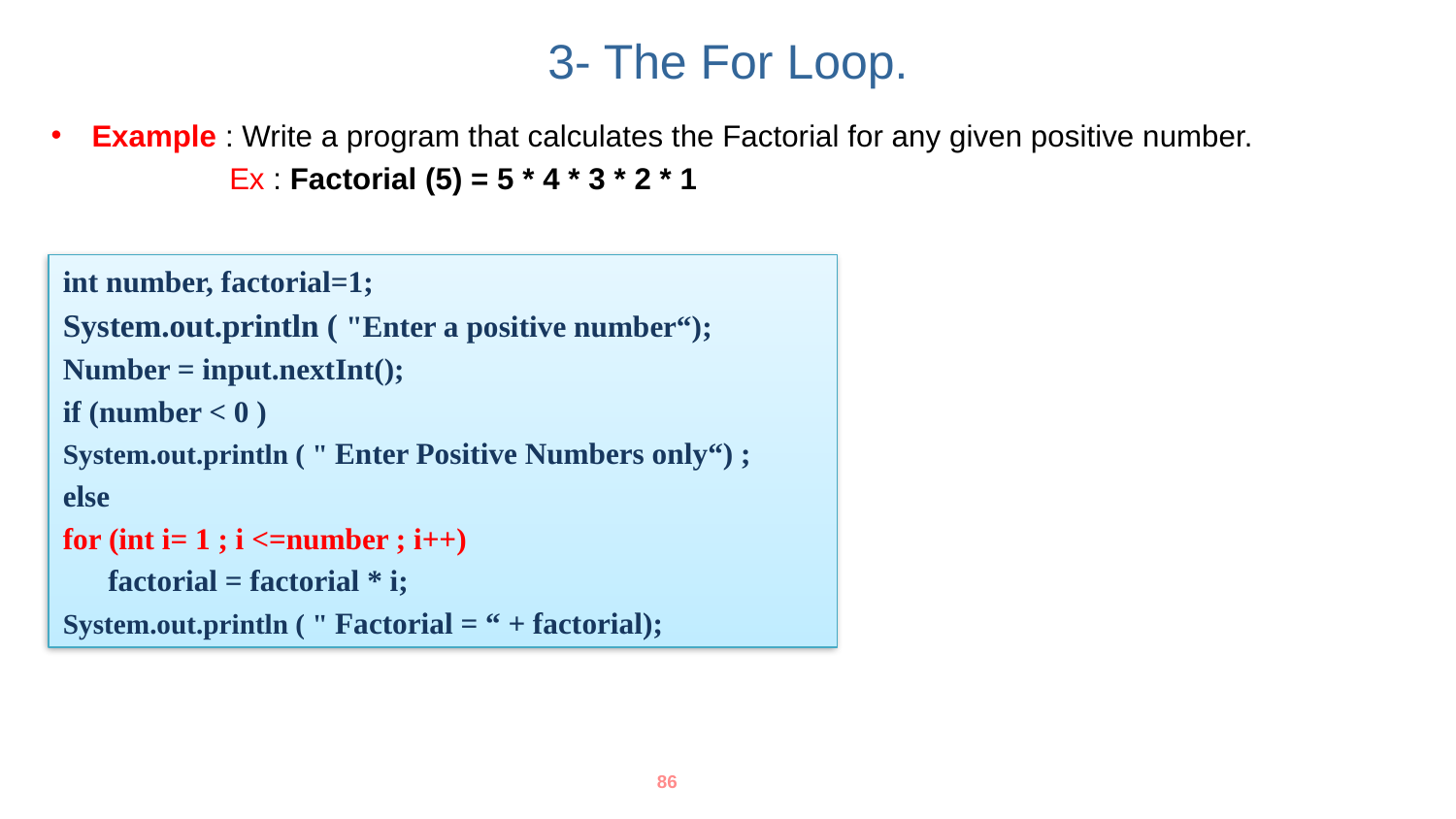

# 3- The For Loop.
Example : Write a program that calculates the Factorial for any given positive number.
                     Ex : Factorial (5) = 5 * 4 * 3 * 2 * 1

int number, factorial=1;
System.out.println ( "Enter a positive number“);
Number = input.nextInt();
if (number < 0 )
System.out.println ( " Enter Positive Numbers only“) ;
else
for (int i= 1 ; i <=number ; i++)
      factorial = factorial * i;
System.out.println ( " Factorial = “ + factorial);
86